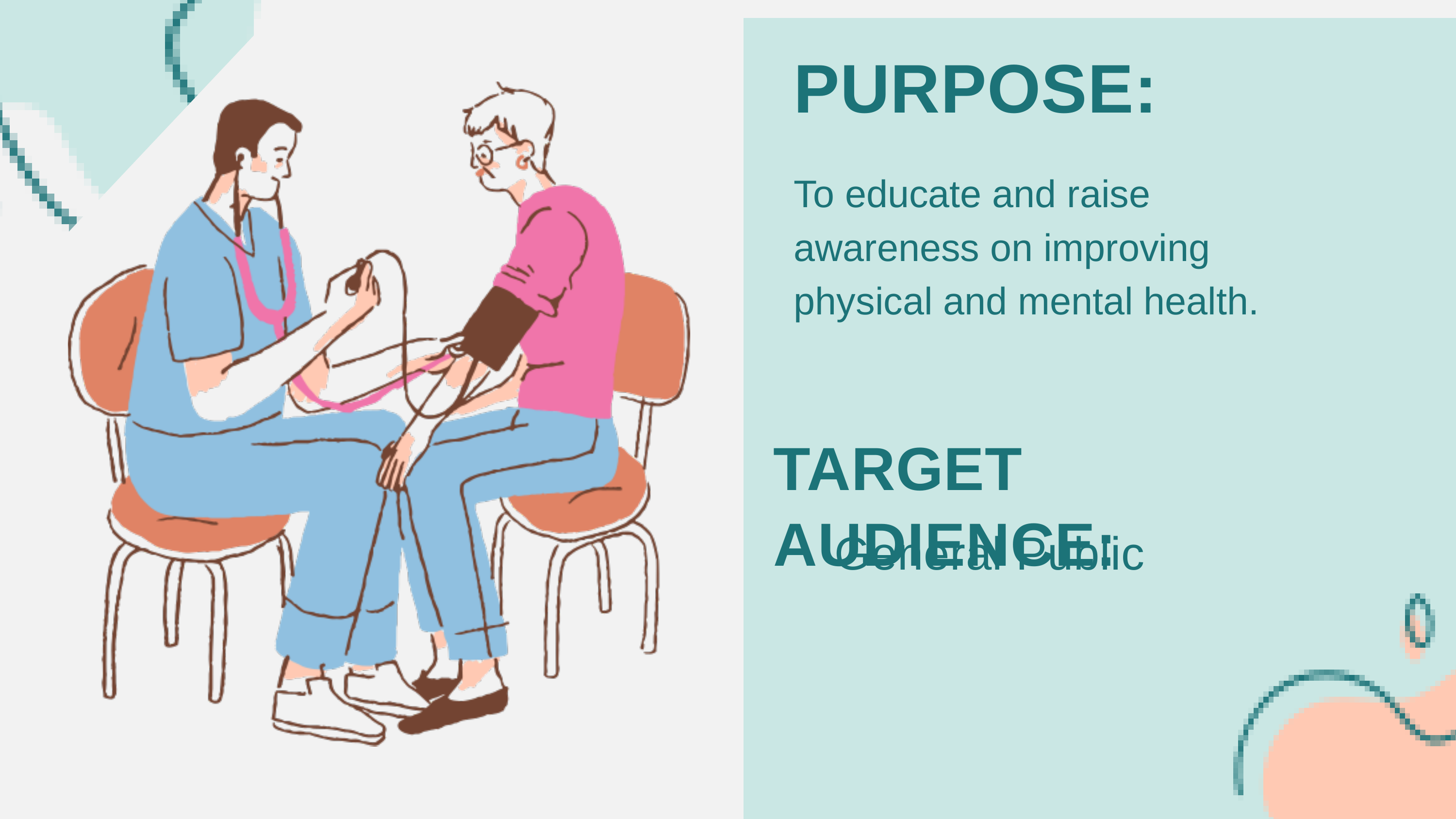

PURPOSE:

To educate and raise awareness on improving physical and mental health.

TARGET AUDIENCE:

General Public